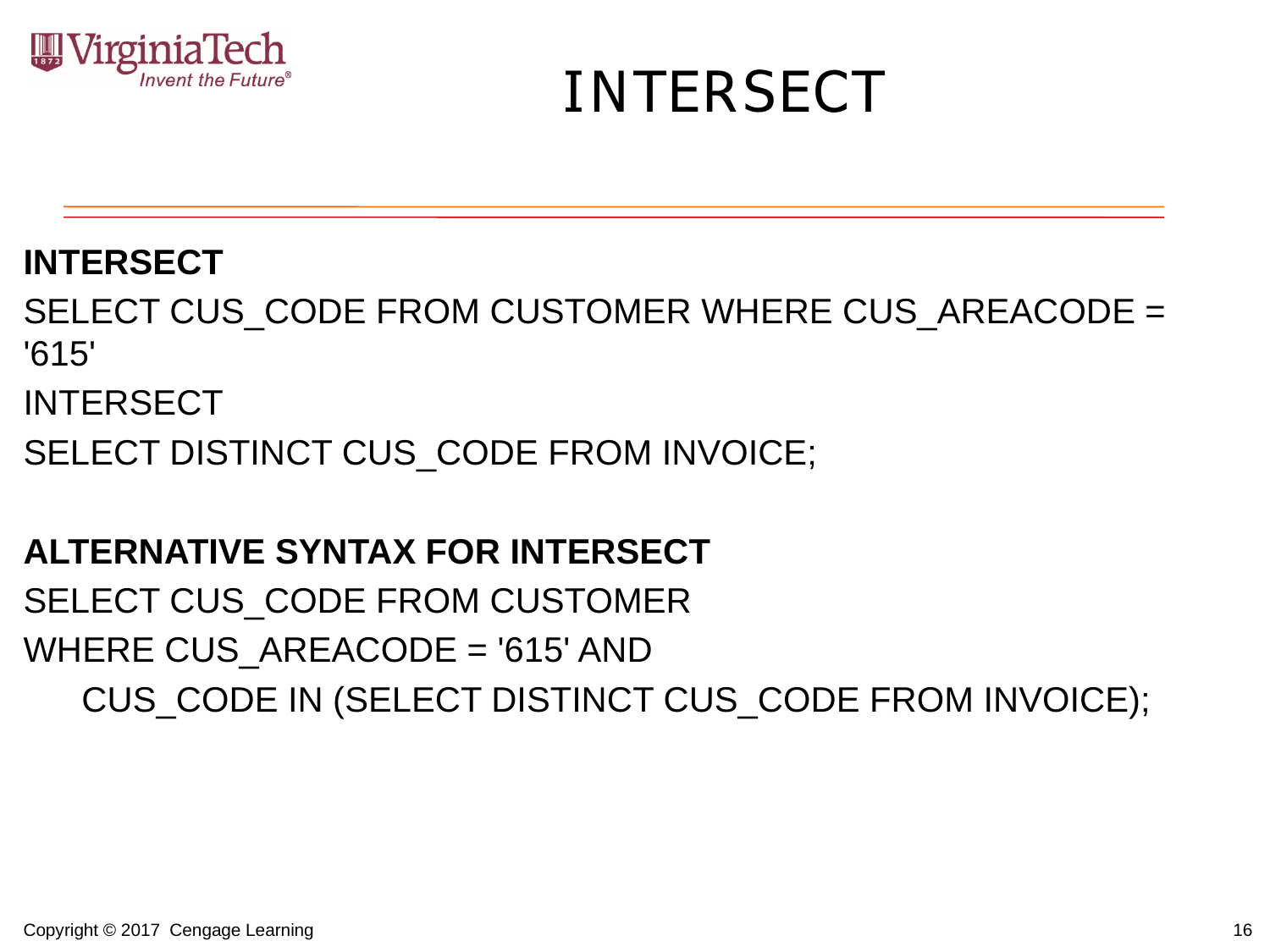

# INTERSECT
INTERSECT
SELECT CUS_CODE FROM CUSTOMER WHERE CUS_AREACODE = '615'
INTERSECT
SELECT DISTINCT CUS_CODE FROM INVOICE;

ALTERNATIVE SYNTAX FOR INTERSECT
SELECT CUS_CODE FROM CUSTOMER
WHERE CUS_AREACODE = '615' AND
      CUS_CODE IN (SELECT DISTINCT CUS_CODE FROM INVOICE);
16
Copyright © 2017  Cengage Learning